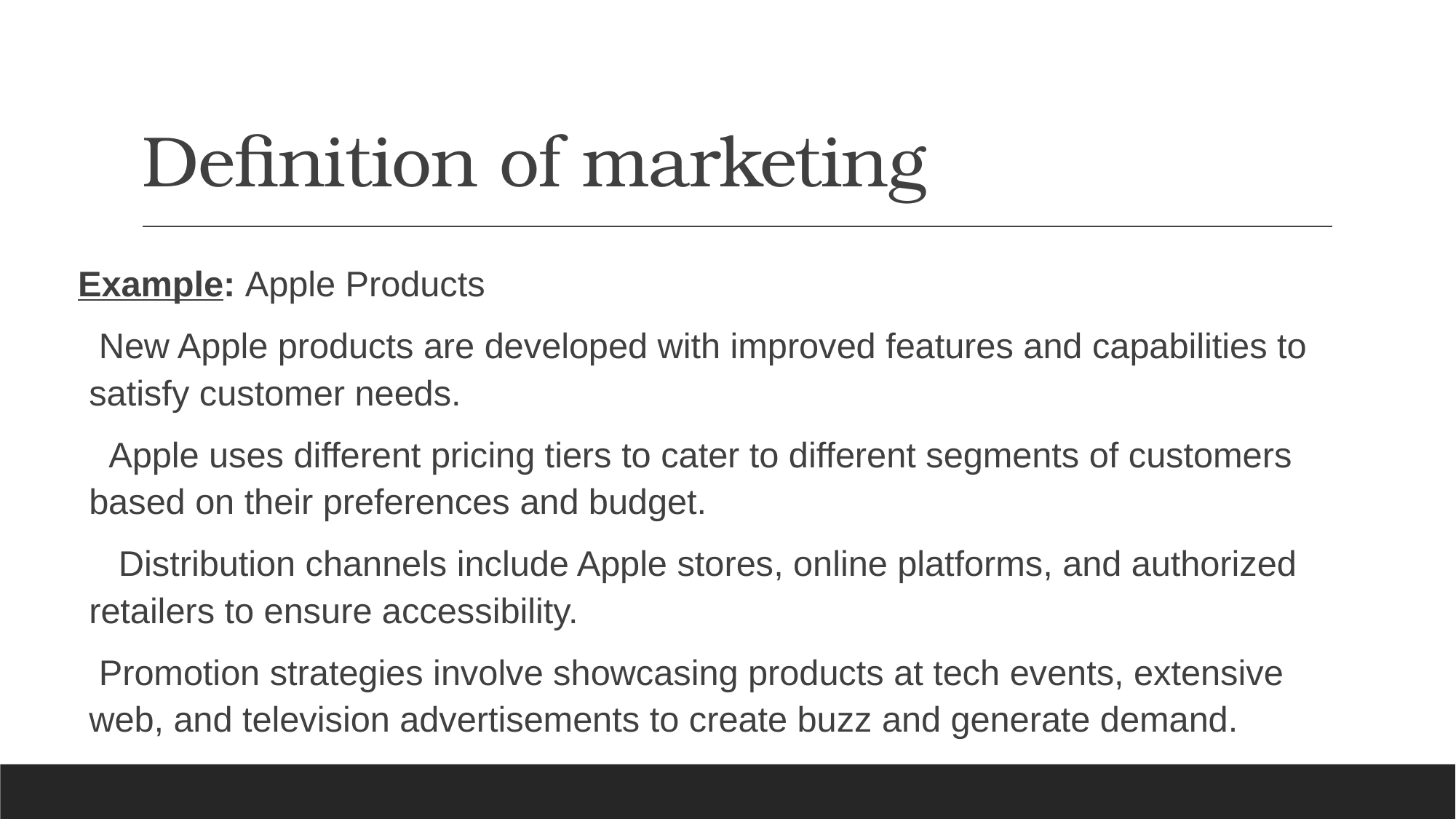

# Definition of marketing
Example: Apple Products
 New Apple products are developed with improved features and capabilities to satisfy customer needs.
  Apple uses different pricing tiers to cater to different segments of customers based on their preferences and budget.
   Distribution channels include Apple stores, online platforms, and authorized retailers to ensure accessibility.
 Promotion strategies involve showcasing products at tech events, extensive web, and television advertisements to create buzz and generate demand.